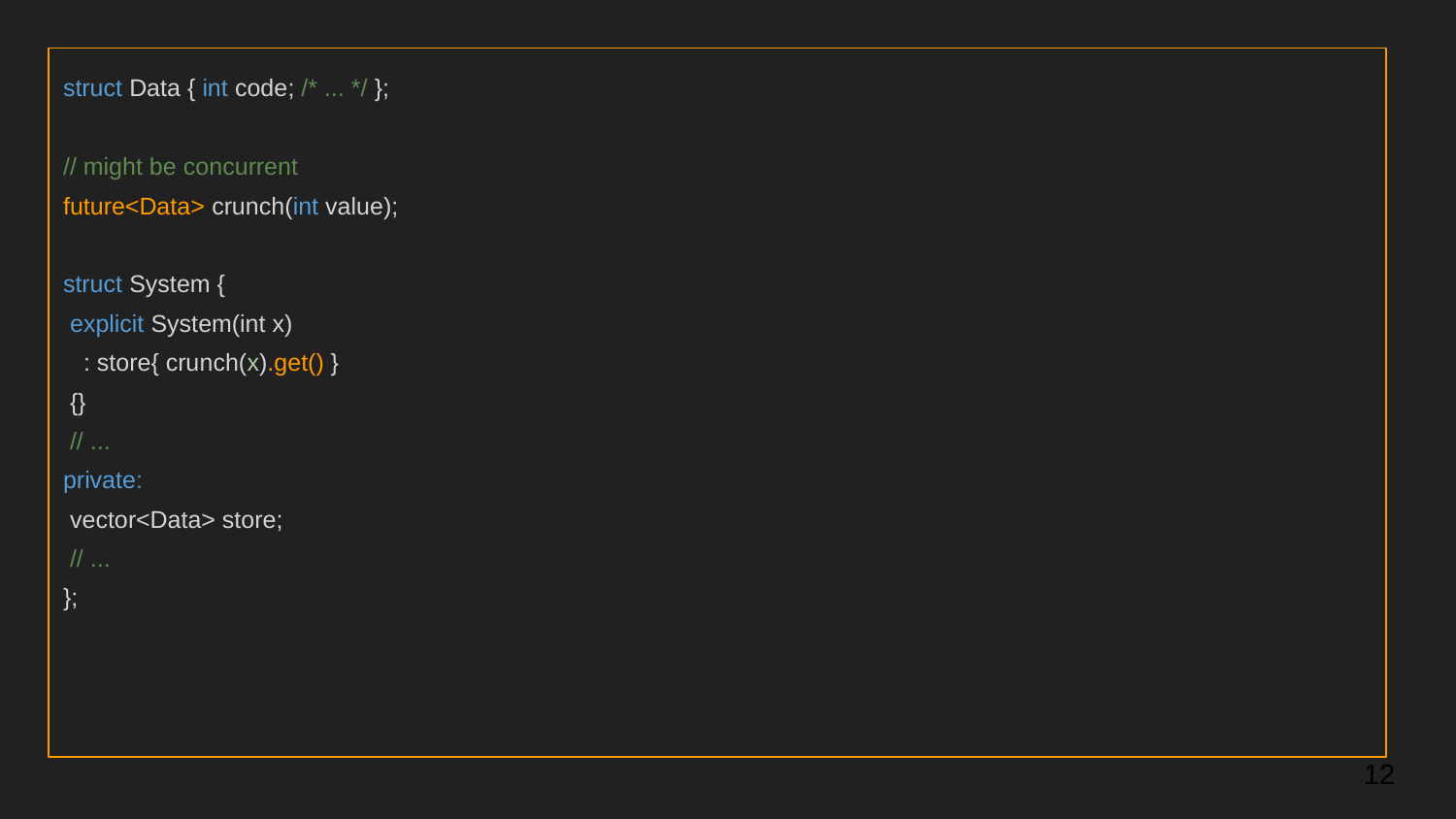

struct Data { int code; /* ... */ };

// might be concurrent
future<Data> crunch(int value);

struct System {
 explicit System(int x)
   : store{ crunch(x).get() }
 {}
 // ...
private:
 vector<Data> store;
 // ...
};

12